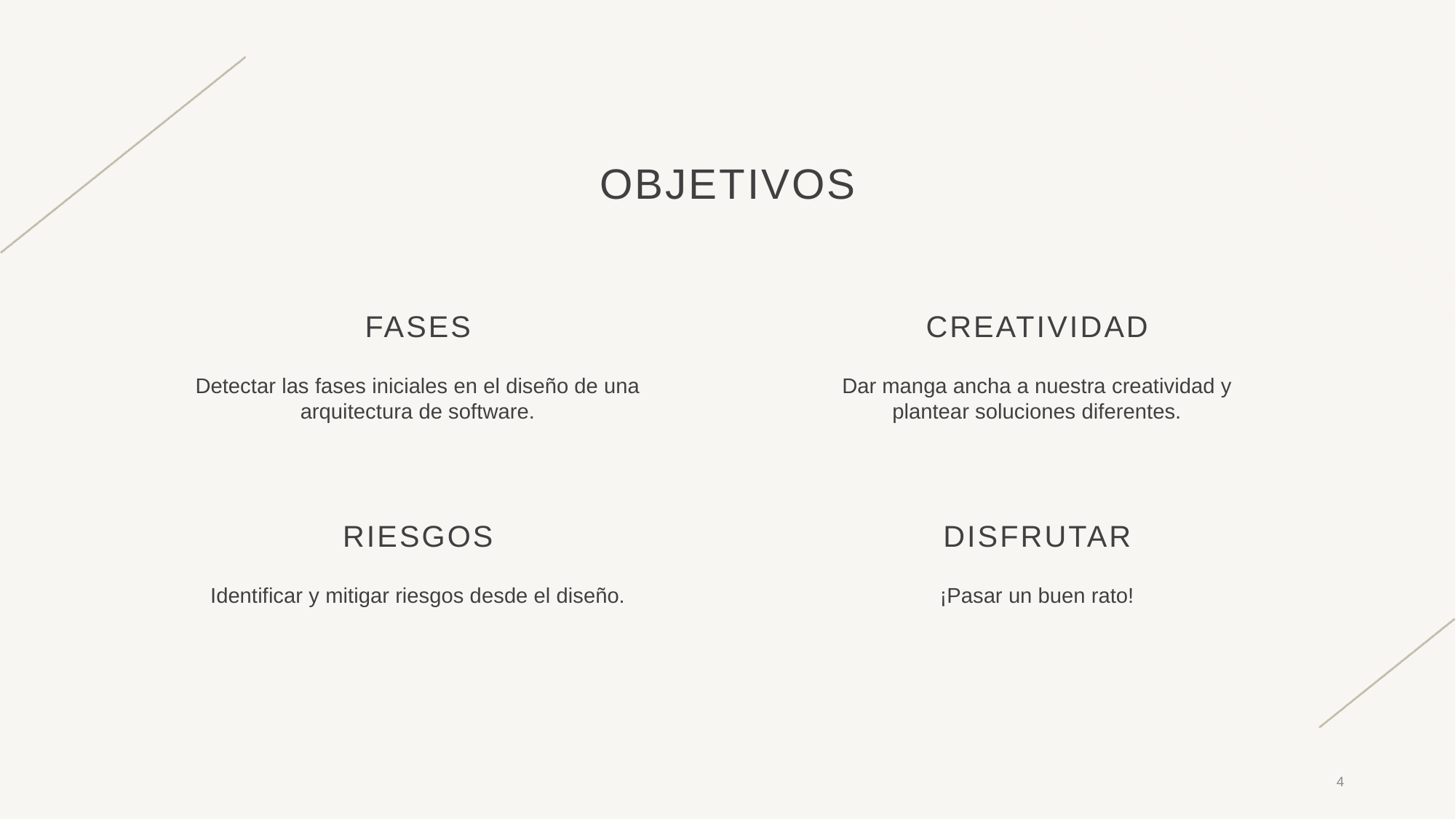

# OBJETIVOS
FASES
CREATIVIDAD
Detectar las fases iniciales en el diseño de una arquitectura de software.
Dar manga ancha a nuestra creatividad y plantear soluciones diferentes.

RIESGOS
DISFRUTAR
Identificar y mitigar riesgos desde el diseño.

¡Pasar un buen rato!
4